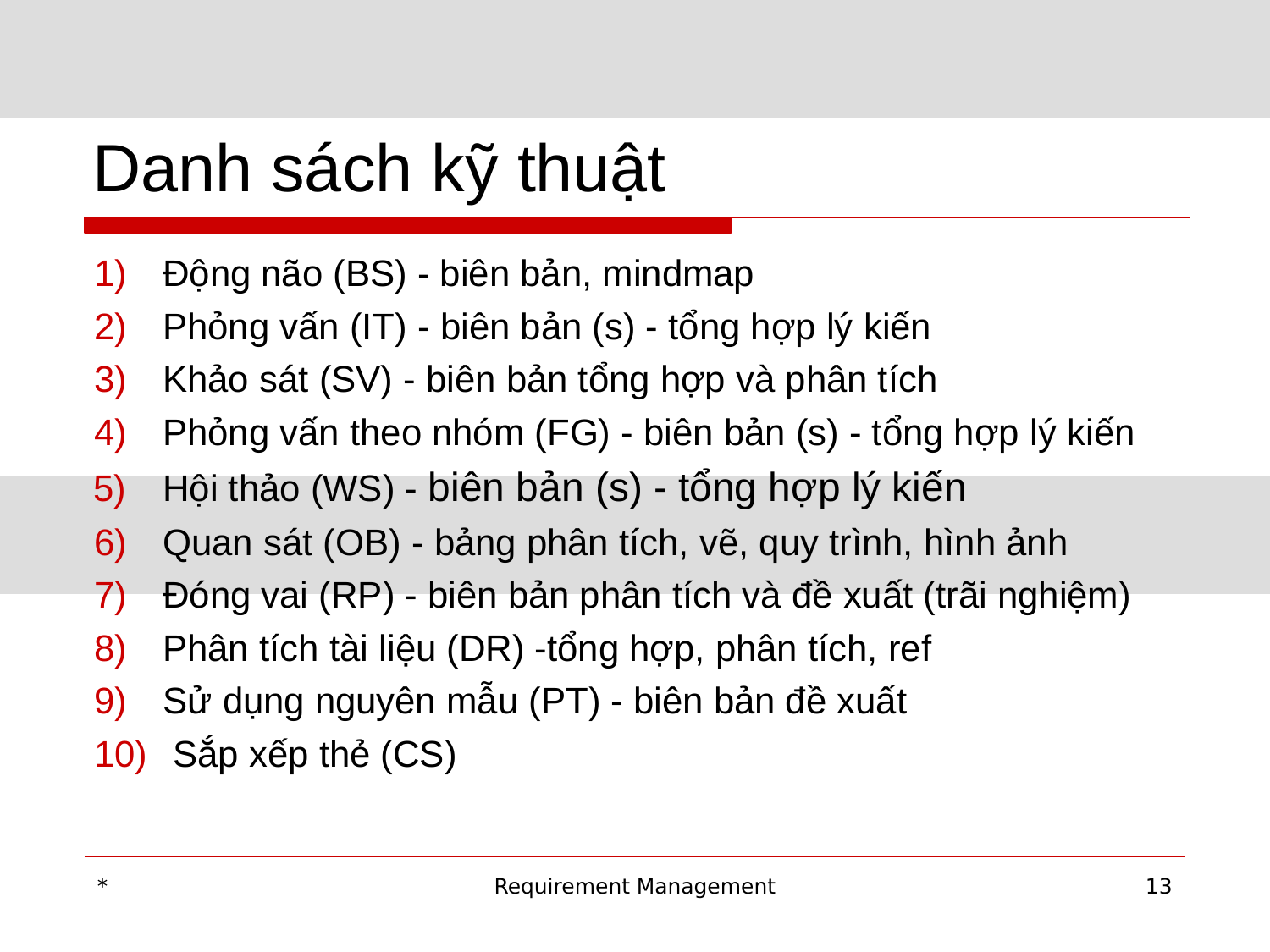

# Danh sách kỹ thuật
Động não (BS) - biên bản, mindmap
Phỏng vấn (IT) - biên bản (s) - tổng hợp lý kiến
Khảo sát (SV) - biên bản tổng hợp và phân tích
Phỏng vấn theo nhóm (FG) - biên bản (s) - tổng hợp lý kiến
Hội thảo (WS) - biên bản (s) - tổng hợp lý kiến
Quan sát (OB) - bảng phân tích, vẽ, quy trình, hình ảnh
Đóng vai (RP) - biên bản phân tích và đề xuất (trãi nghiệm)
Phân tích tài liệu (DR) -tổng hợp, phân tích, ref
Sử dụng nguyên mẫu (PT) - biên bản đề xuất
 Sắp xếp thẻ (CS)

*
Requirement Management
13